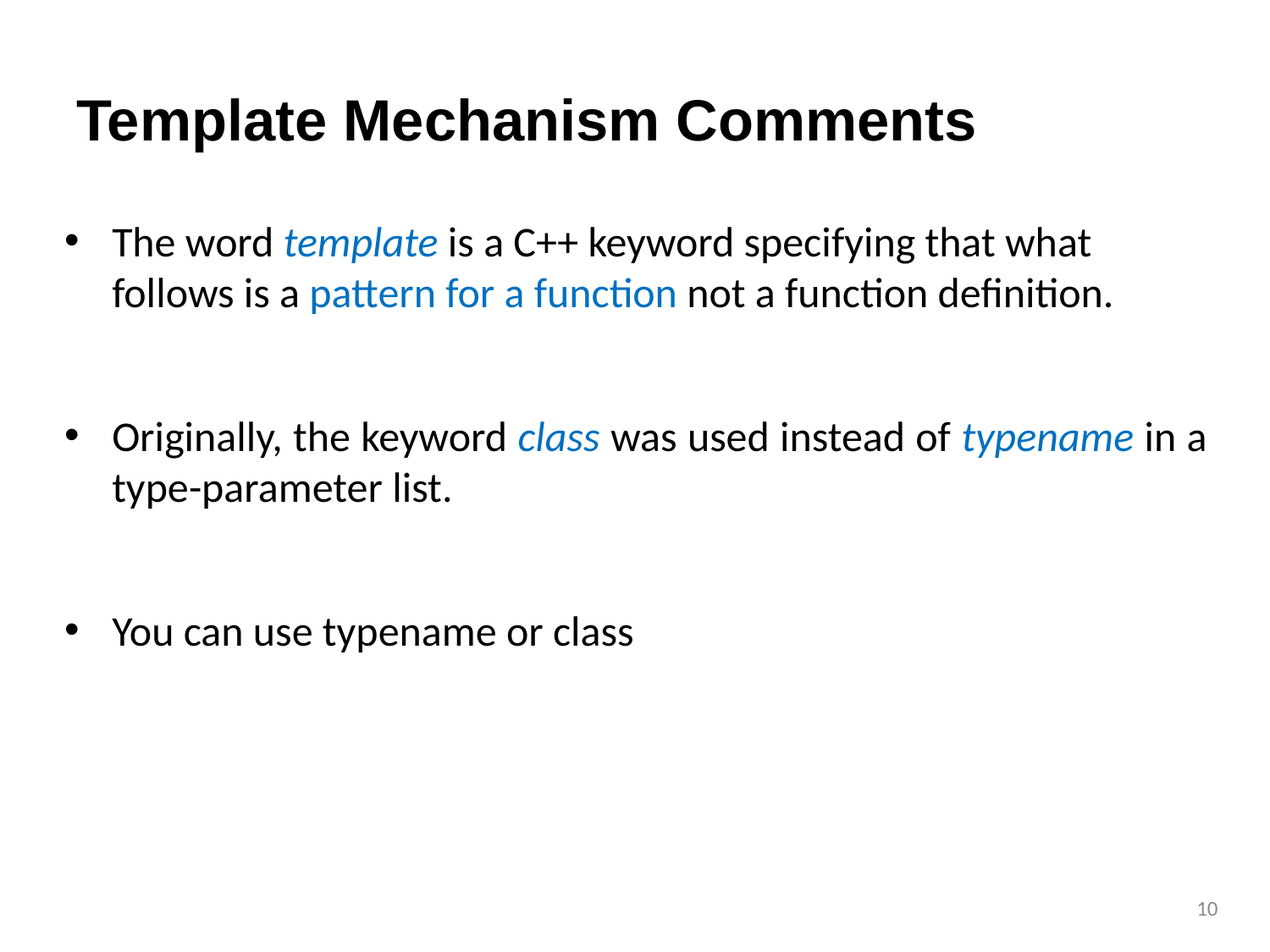

# Template Mechanism Comments
The word template is a C++ keyword specifying that what follows is a pattern for a function not a function definition.

Originally, the keyword class was used instead of typename in a type-parameter list.

You can use typename or class
10